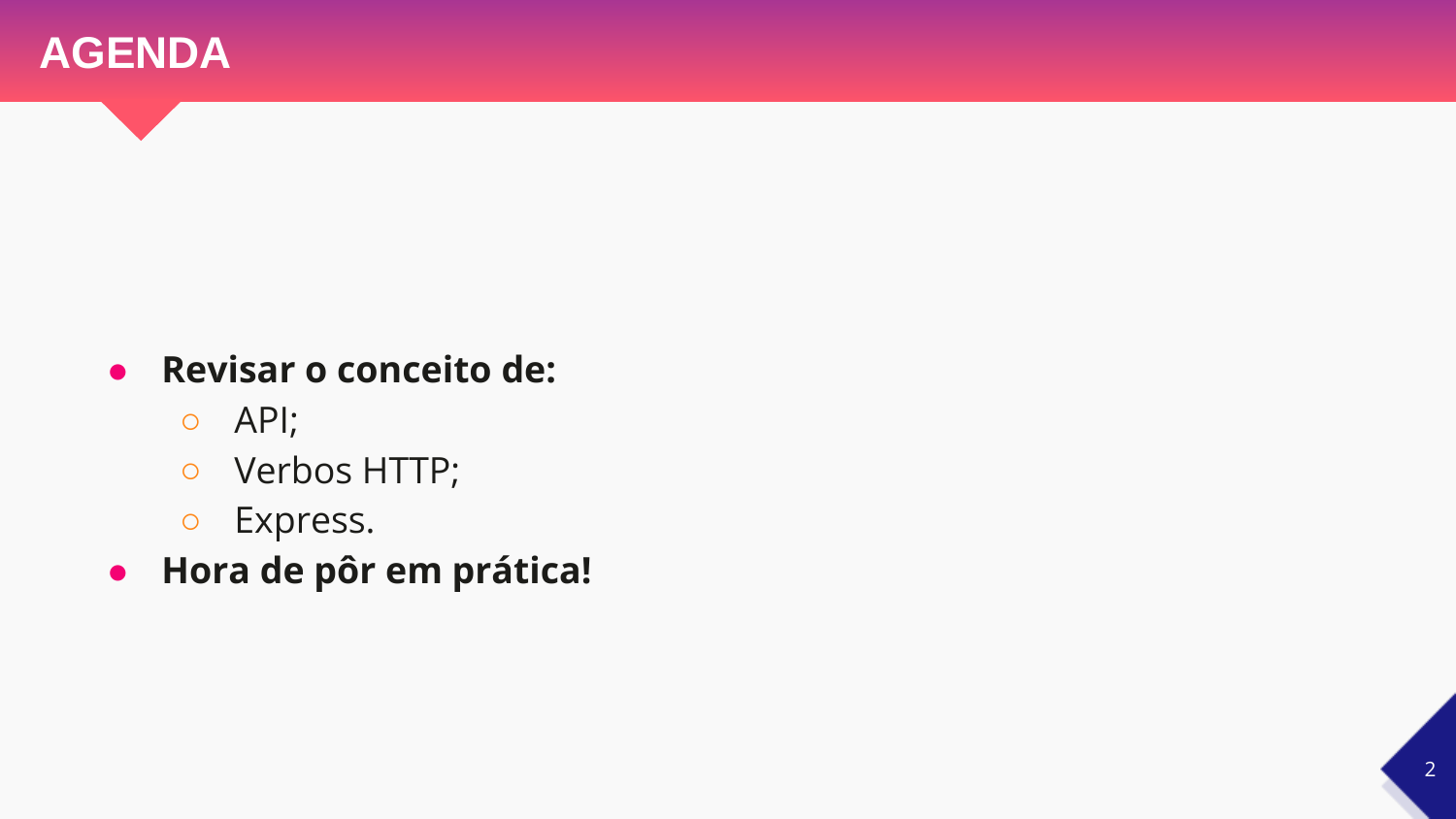

# AGENDA
Revisar o conceito de:
API;
Verbos HTTP;
Express.
Hora de pôr em prática!
2